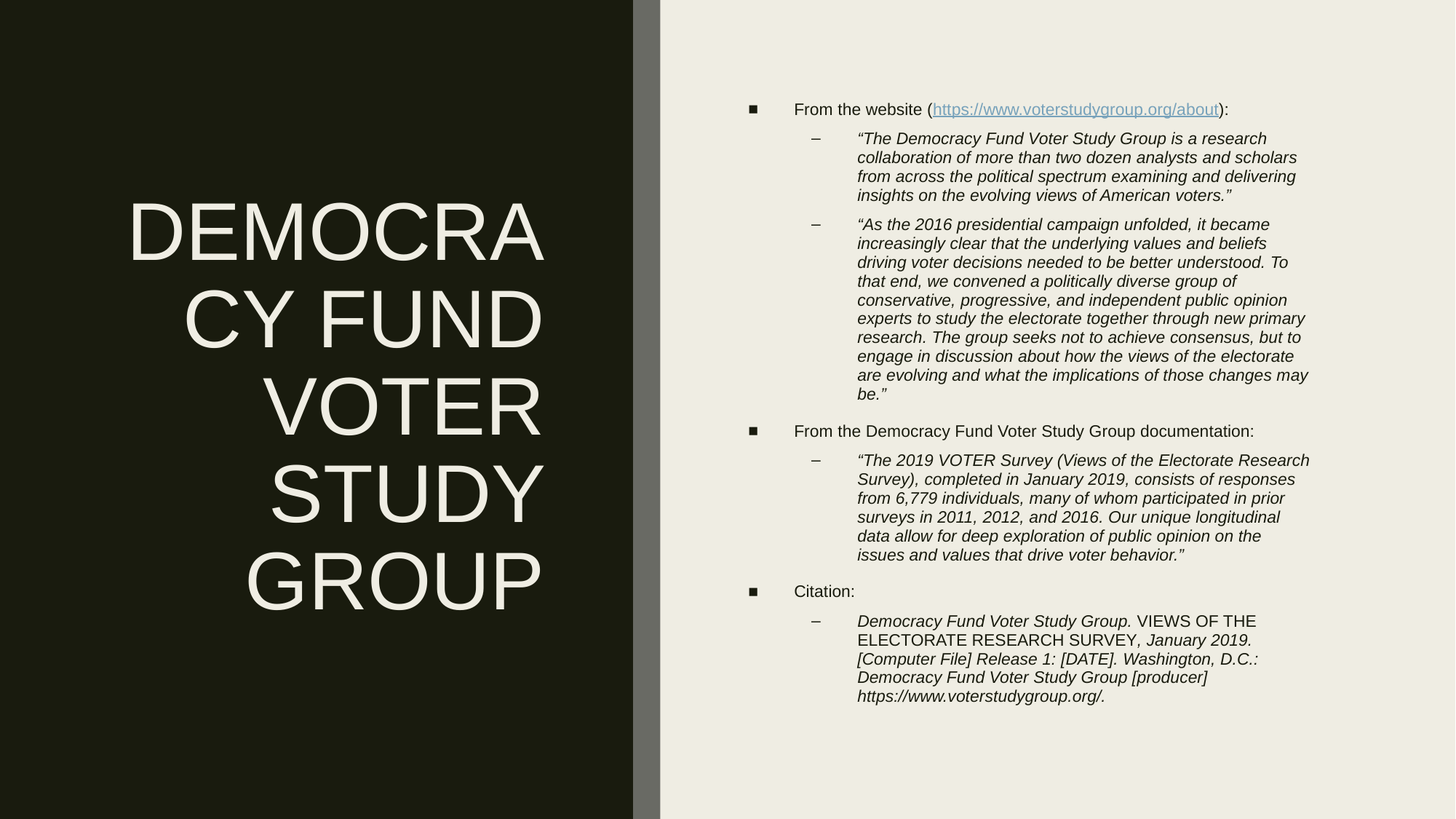

# DEMOCRACY FUND VOTER STUDY GROUP
From the website (https://www.voterstudygroup.org/about):
“The Democracy Fund Voter Study Group is a research collaboration of more than two dozen analysts and scholars from across the political spectrum examining and delivering insights on the evolving views of American voters.”
“As the 2016 presidential campaign unfolded, it became increasingly clear that the underlying values and beliefs driving voter decisions needed to be better understood. To that end, we convened a politically diverse group of conservative, progressive, and independent public opinion experts to study the electorate together through new primary research. The group seeks not to achieve consensus, but to engage in discussion about how the views of the electorate are evolving and what the implications of those changes may be.”
From the Democracy Fund Voter Study Group documentation:
“The 2019 VOTER Survey (Views of the Electorate Research Survey), completed in January 2019, consists of responses from 6,779 individuals, many of whom participated in prior surveys in 2011, 2012, and 2016. Our unique longitudinal data allow for deep exploration of public opinion on the issues and values that drive voter behavior.”
Citation:
Democracy Fund Voter Study Group. VIEWS OF THE ELECTORATE RESEARCH SURVEY, January 2019. [Computer File] Release 1: [DATE]. Washington, D.C.: Democracy Fund Voter Study Group [producer] https://www.voterstudygroup.org/.